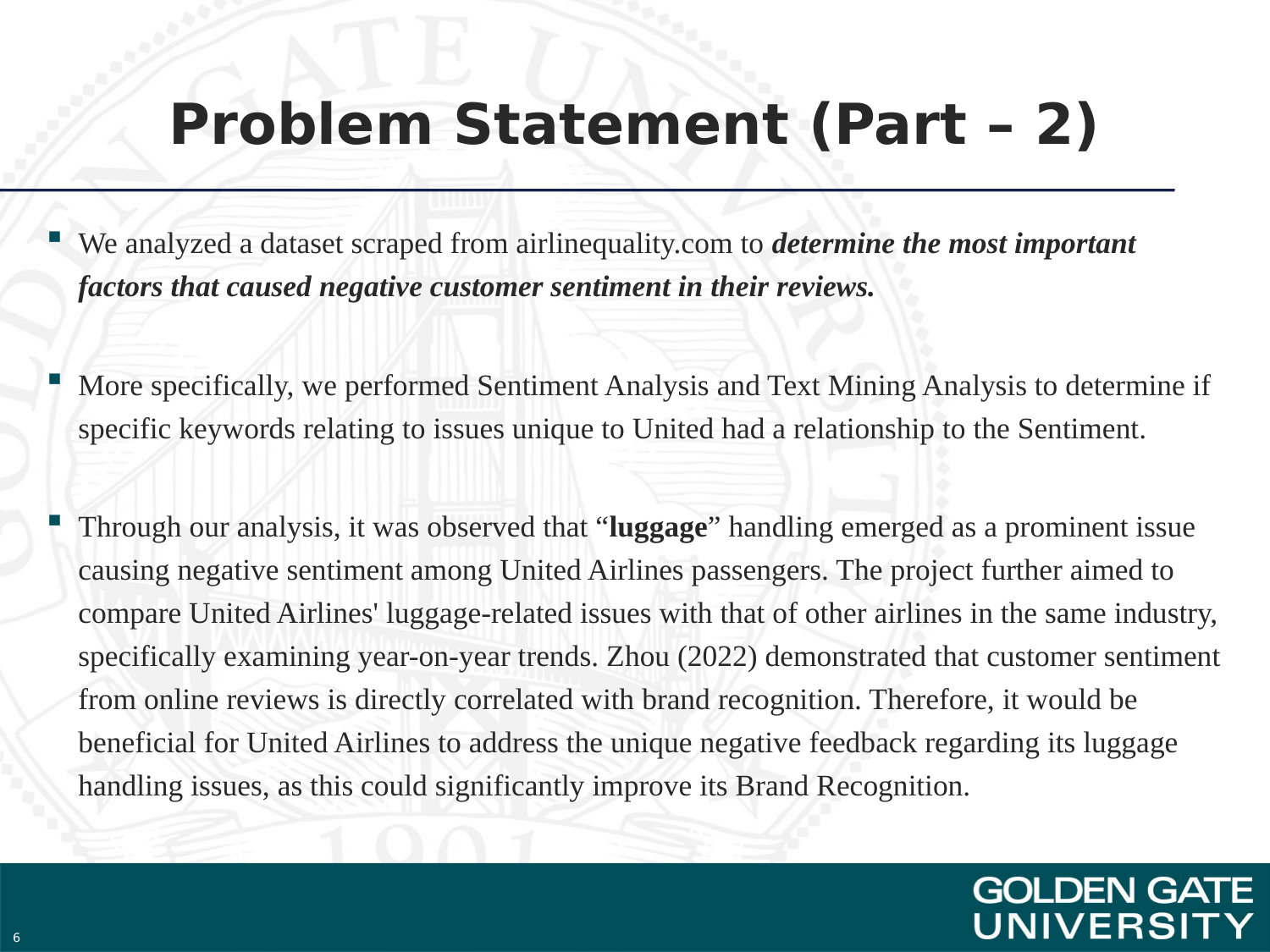

# Problem Statement (Part – 2)
We analyzed a dataset scraped from airlinequality.com to determine the most important factors that caused negative customer sentiment in their reviews.

More specifically, we performed Sentiment Analysis and Text Mining Analysis to determine if specific keywords relating to issues unique to United had a relationship to the Sentiment.

Through our analysis, it was observed that “luggage” handling emerged as a prominent issue causing negative sentiment among United Airlines passengers. The project further aimed to compare United Airlines' luggage-related issues with that of other airlines in the same industry, specifically examining year-on-year trends. Zhou (2022) demonstrated that customer sentiment from online reviews is directly correlated with brand recognition. Therefore, it would be beneficial for United Airlines to address the unique negative feedback regarding its luggage handling issues, as this could significantly improve its Brand Recognition.
6